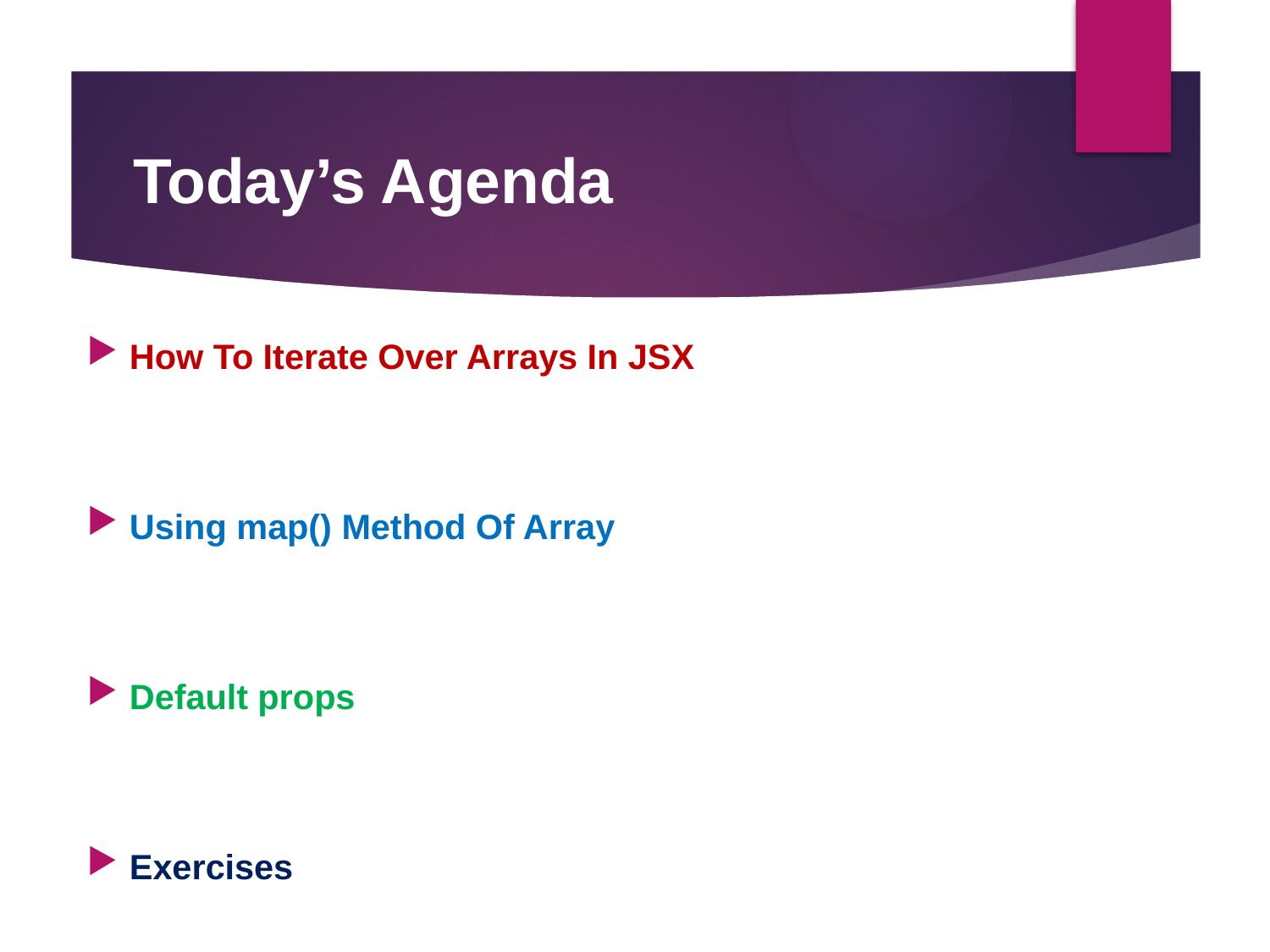

# Today’s Agenda
How To Iterate Over Arrays In JSX

Using map() Method Of Array

Default props

Exercises